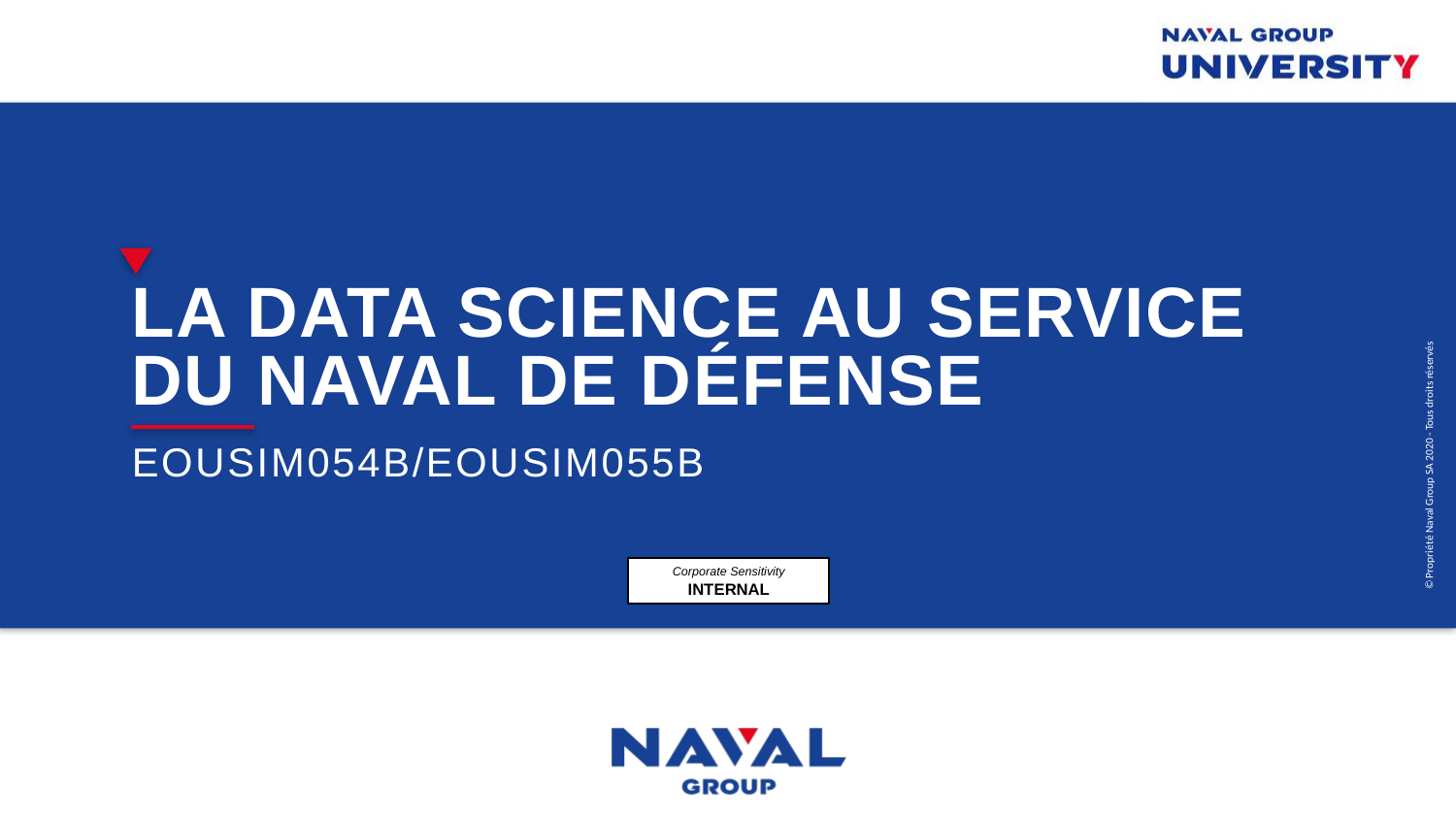

# La Data Science au service du Naval de Défense
EOUSIM054B/EOUSIM055B